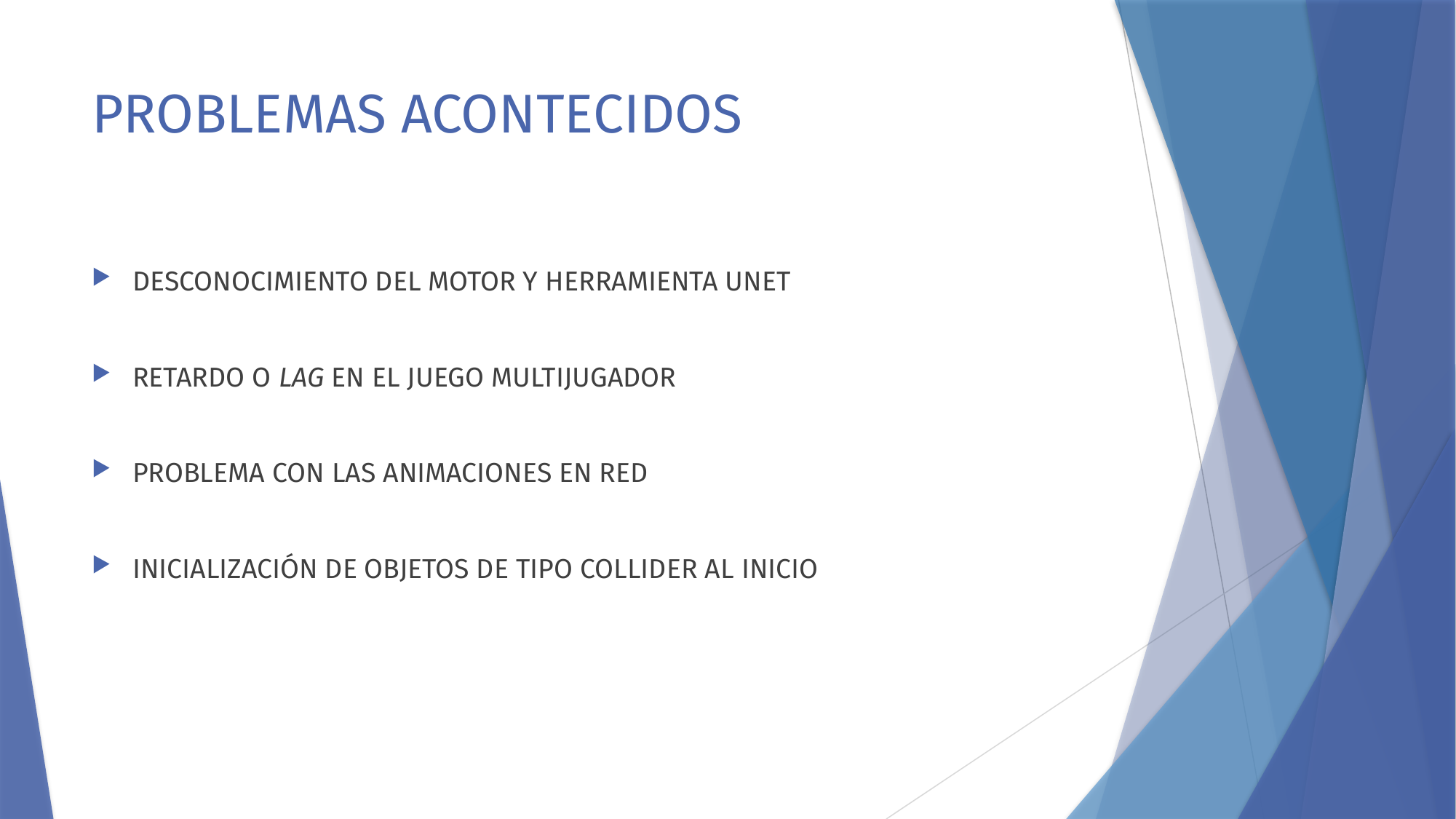

# PROBLEMAS ACONTECIDOS
DESCONOCIMIENTO DEL MOTOR Y HERRAMIENTA UNET

RETARDO O LAG EN EL JUEGO MULTIJUGADOR

PROBLEMA CON LAS ANIMACIONES EN RED

INICIALIZACIÓN DE OBJETOS DE TIPO COLLIDER AL INICIO